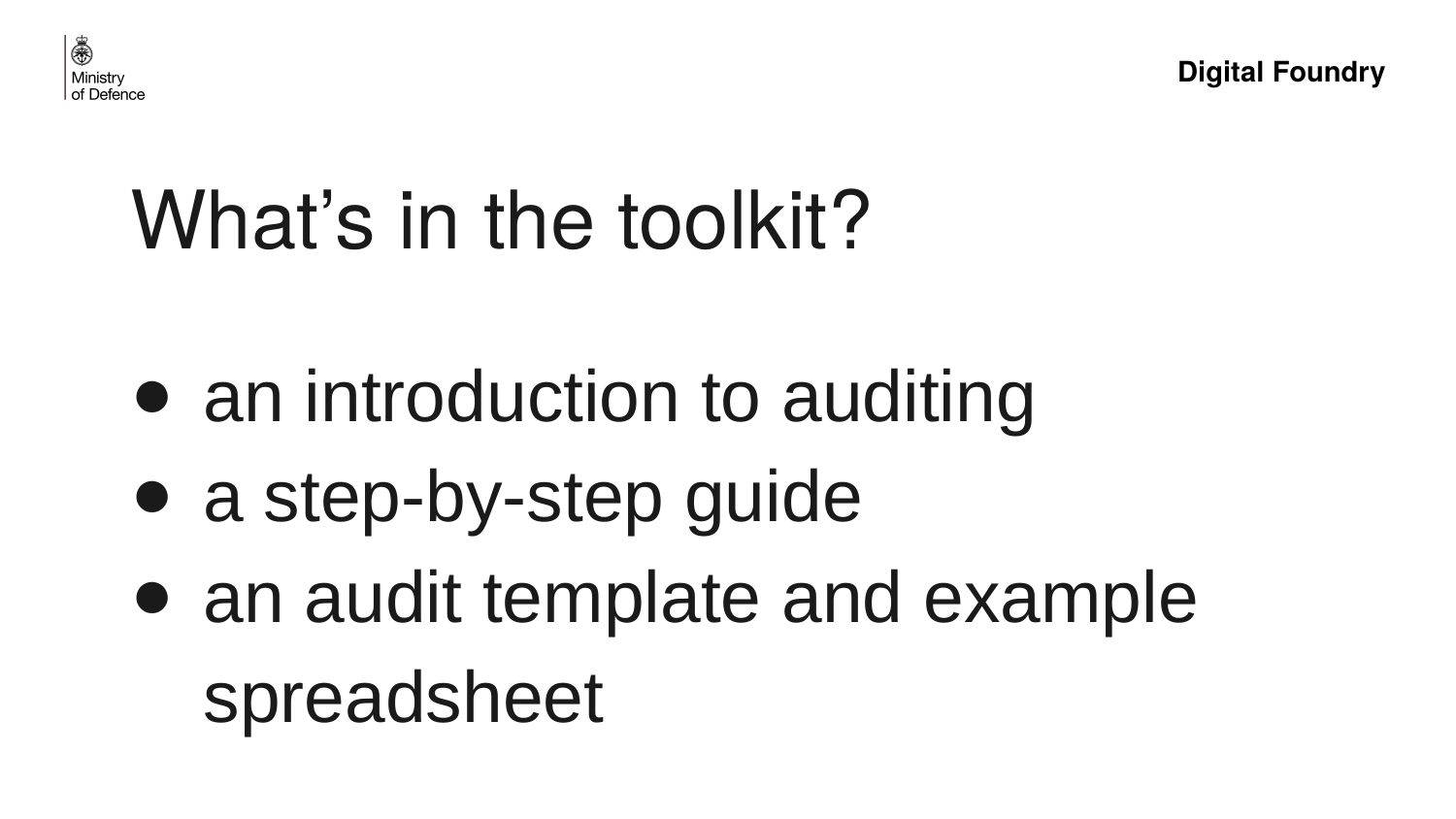

# What’s in the toolkit?
an introduction to auditing
a step-by-step guide
an audit template and example spreadsheet